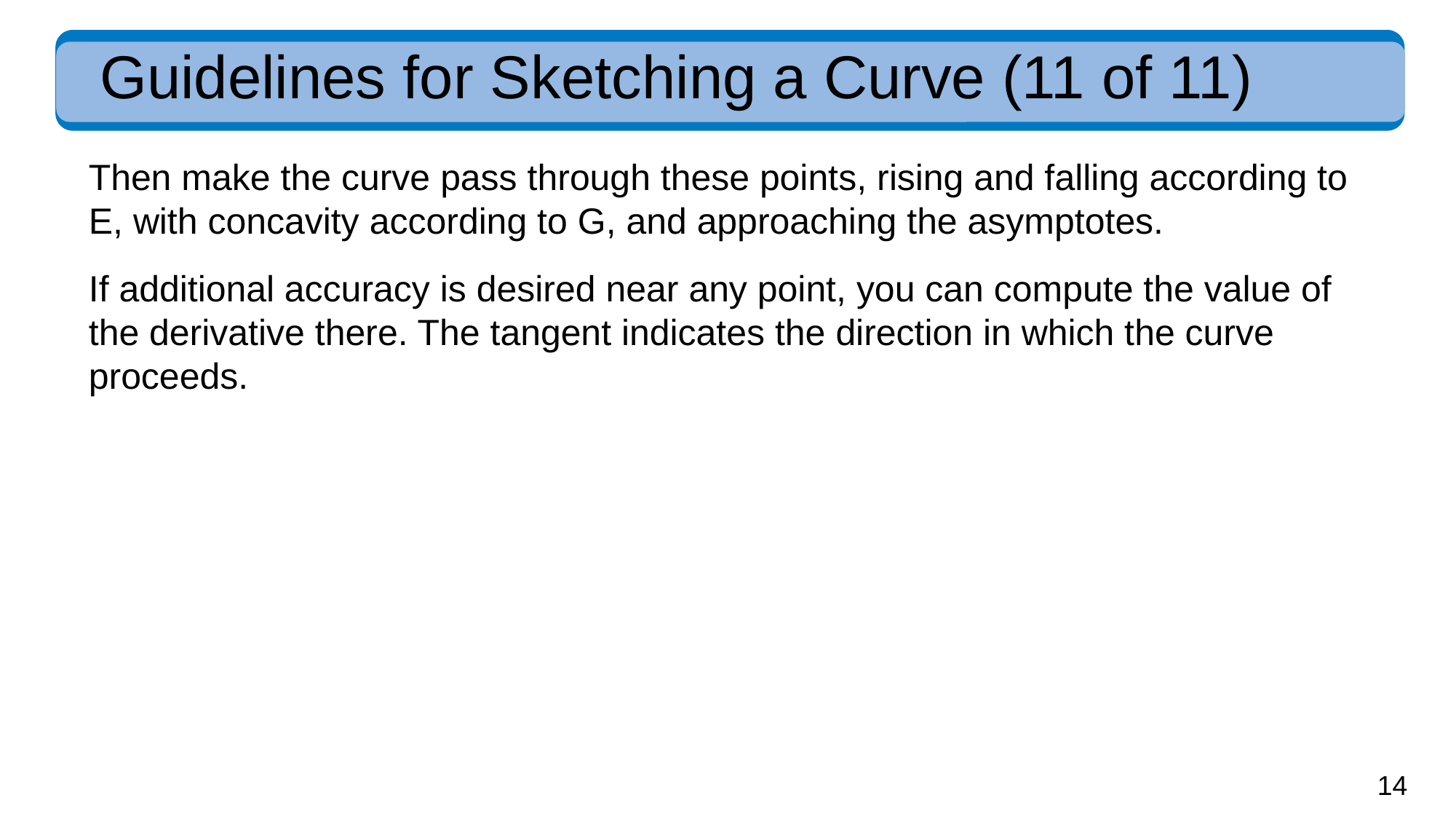

# Guidelines for Sketching a Curve (11 of 11)
Then make the curve pass through these points, rising and falling according to E, with concavity according to G, and approaching the asymptotes.
If additional accuracy is desired near any point, you can compute the value of the derivative there. The tangent indicates the direction in which the curve proceeds.